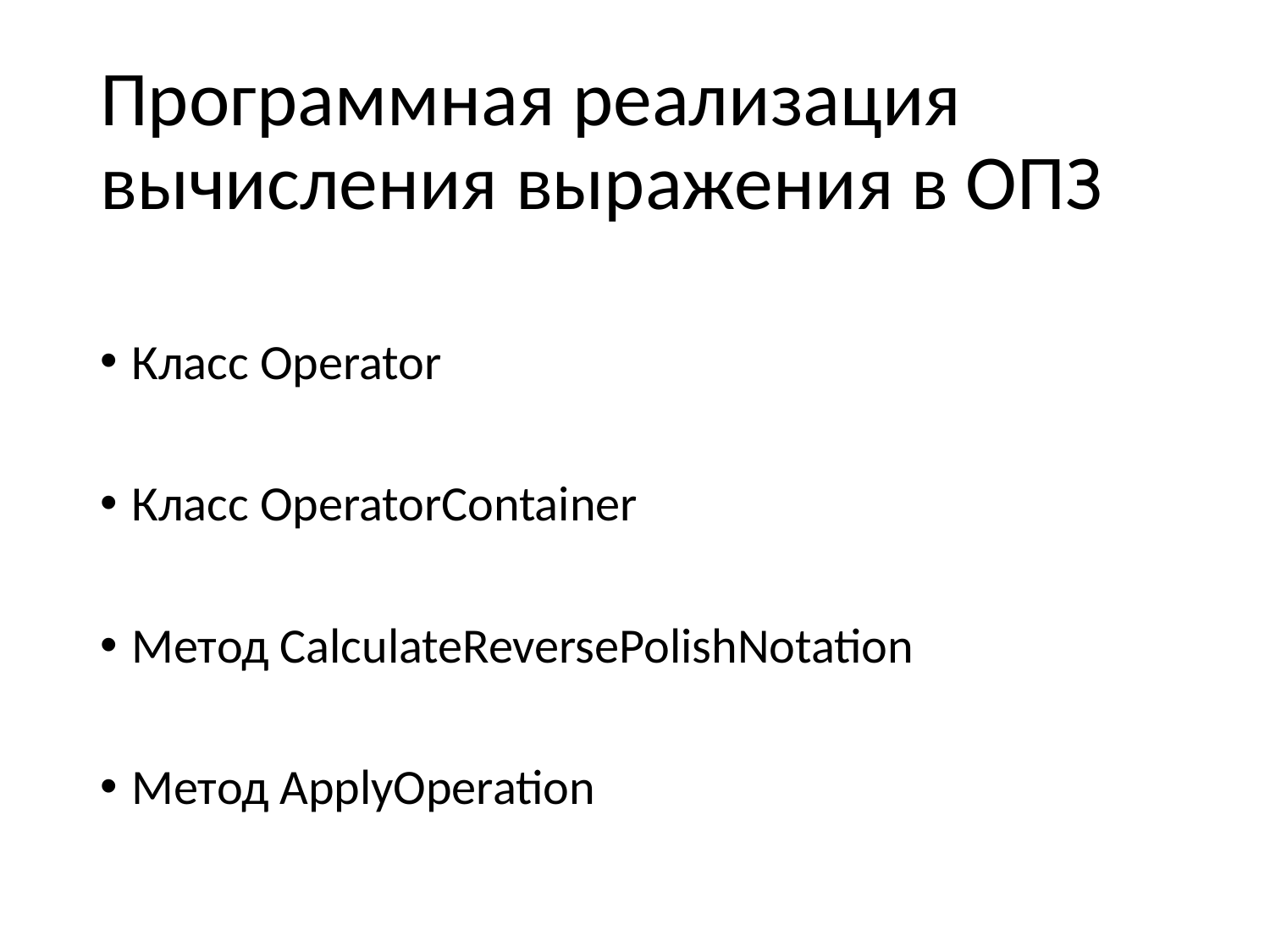

# Программная реализация вычисления выражения в ОПЗ

Класс Operator

Класс OperatorContainer

Метод CalculateReversePolishNotation

Метод ApplyOperation